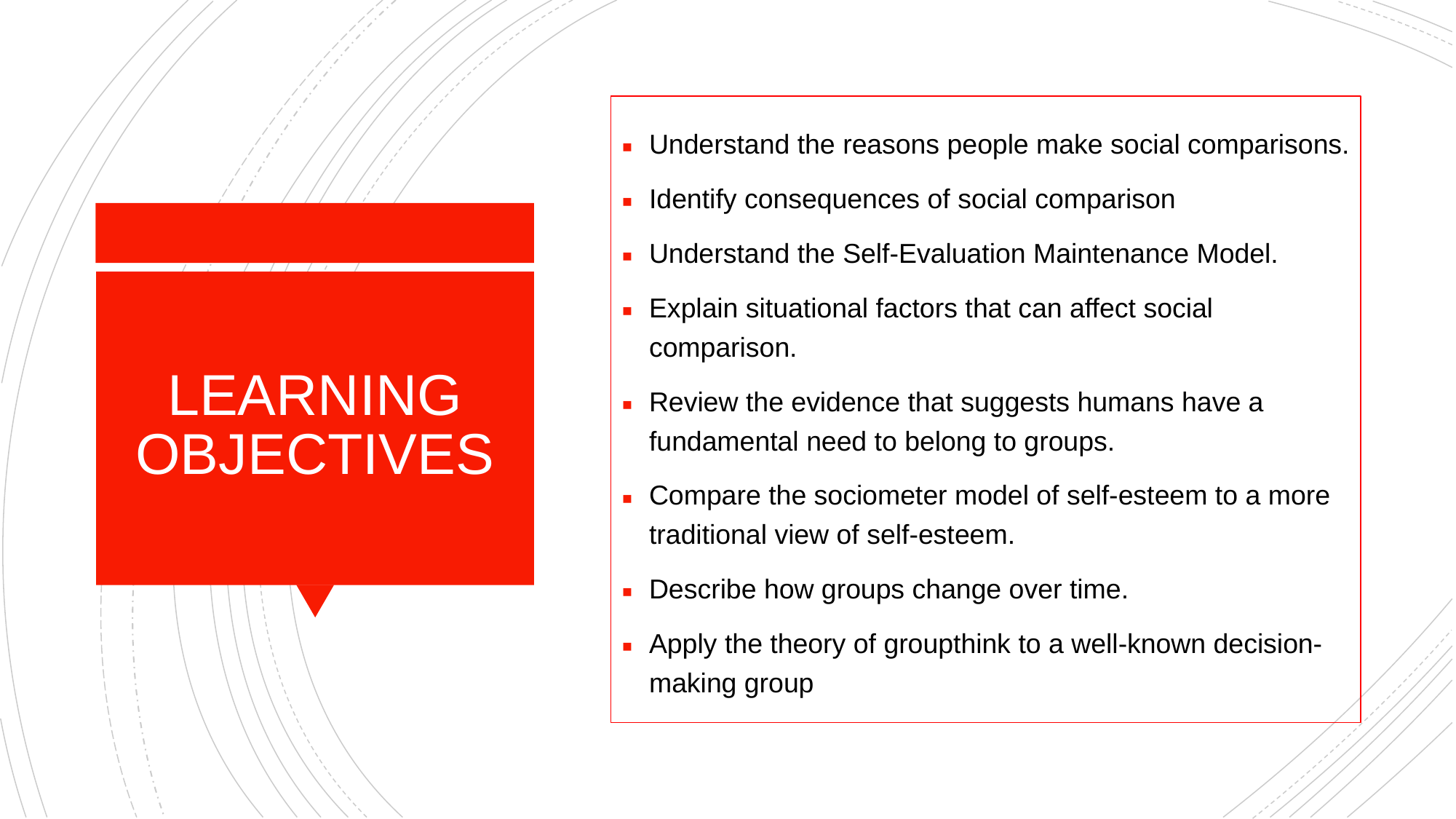

Understand the reasons people make social comparisons.
Identify consequences of social comparison
Understand the Self-Evaluation Maintenance Model.
Explain situational factors that can affect social comparison.
Review the evidence that suggests humans have a fundamental need to belong to groups.
Compare the sociometer model of self-esteem to a more traditional view of self-esteem.
Describe how groups change over time.
Apply the theory of groupthink to a well-known decision-making group
# LEARNING OBJECTIVES